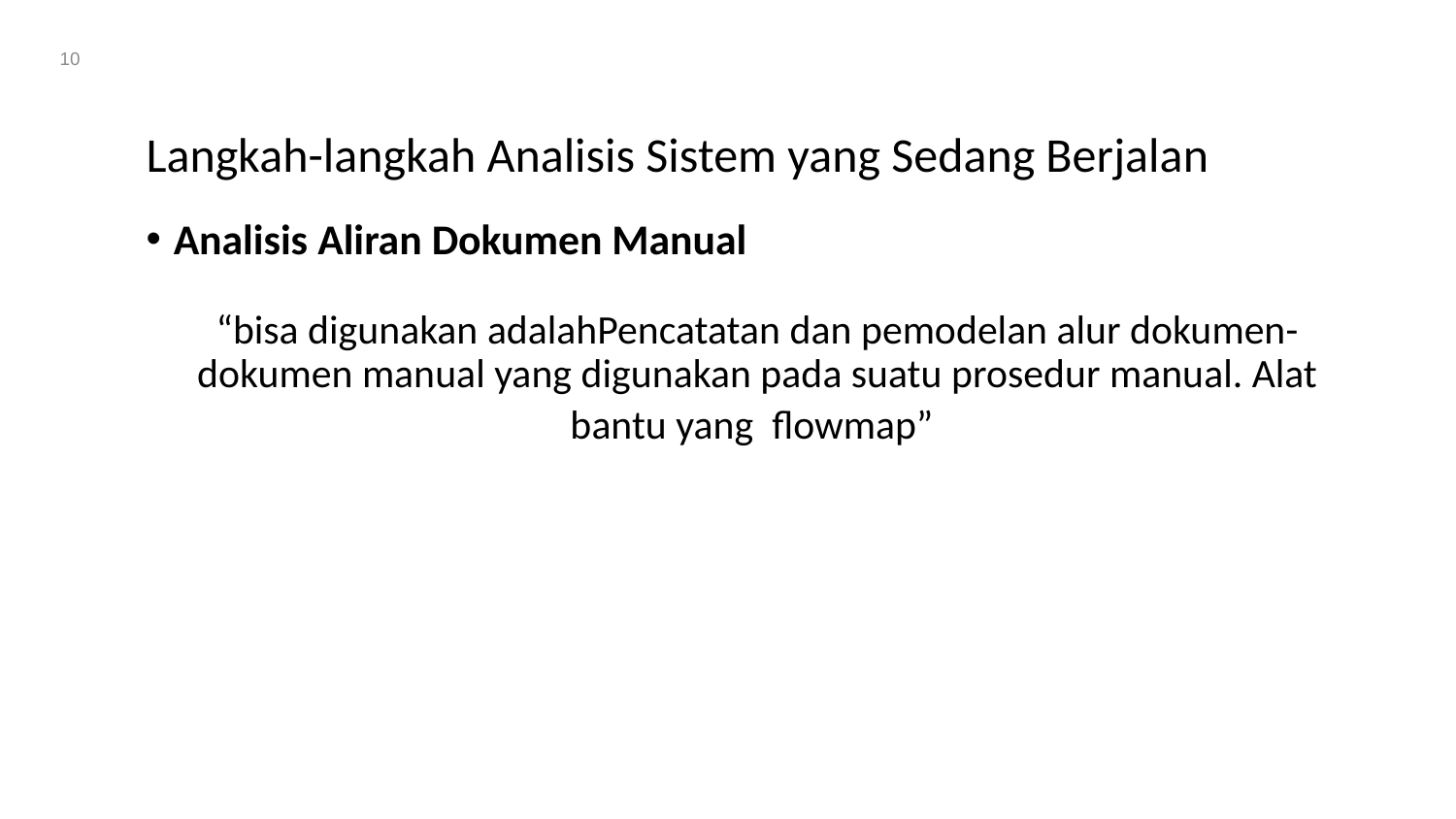

10
Langkah-langkah Analisis Sistem yang Sedang Berjalan
Analisis Aliran Dokumen Manual
“bisa digunakan adalahPencatatan dan pemodelan alur dokumen-dokumen manual yang digunakan pada suatu prosedur manual. Alat bantu yang  flowmap”